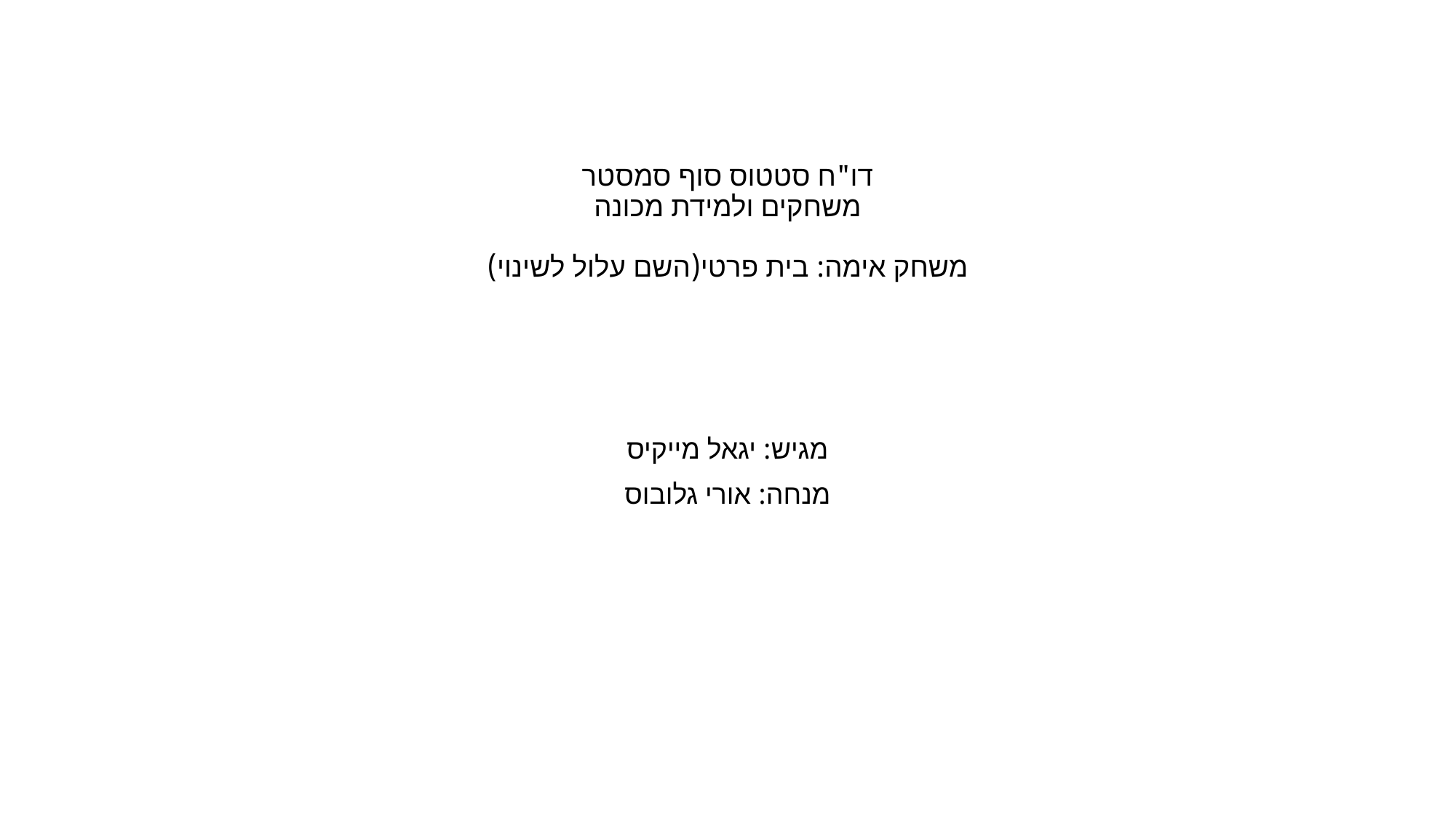

# דו"ח סטטוס סוף סמסטר משחקים ולמידת מכונה משחק אימה: בית פרטי(השם עלול לשינוי)
מגיש: יגאל מייקיס
מנחה: אורי גלובוס